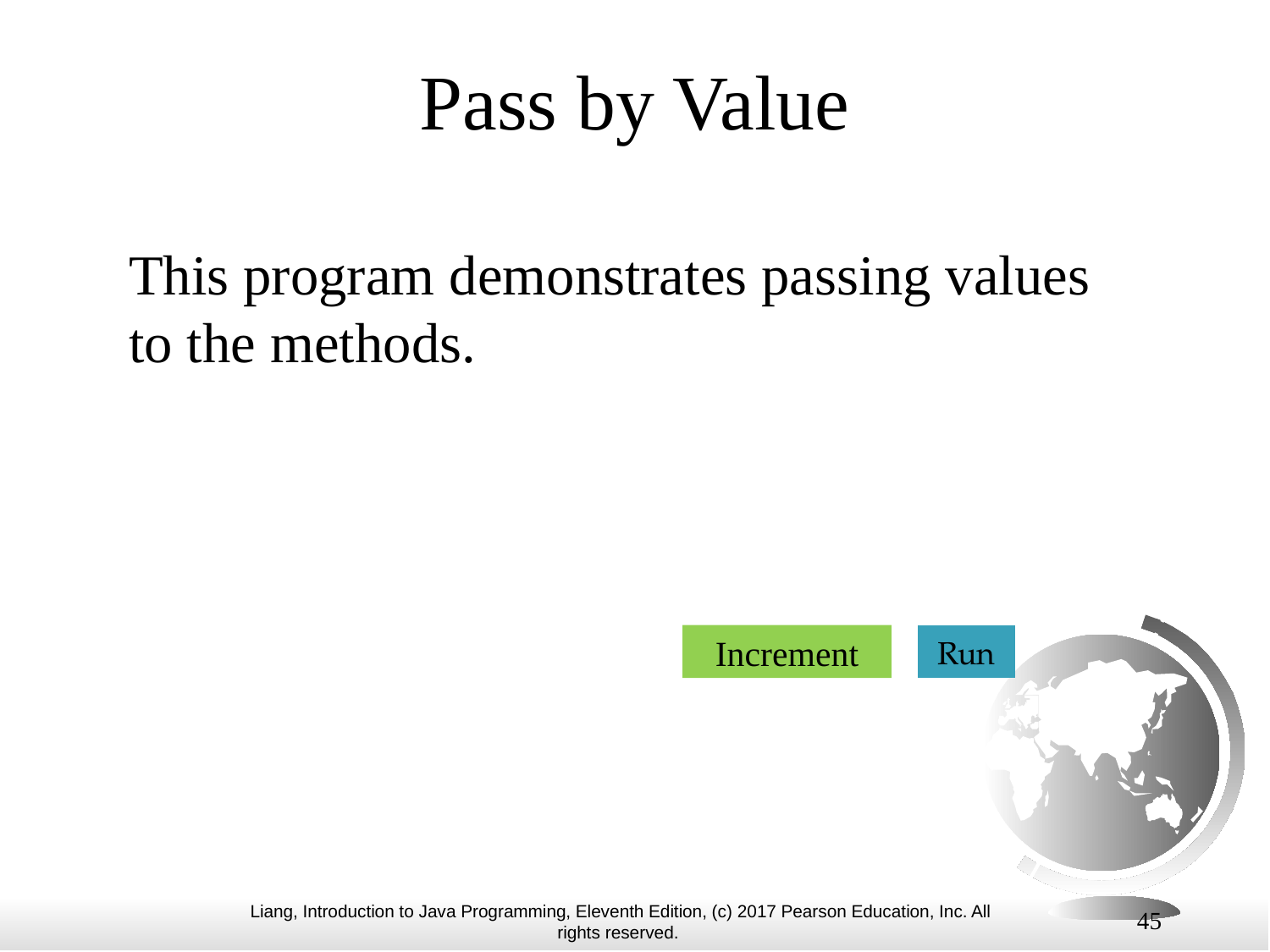

# Pass by Value
This program demonstrates passing values to the methods.
Increment
Run
45